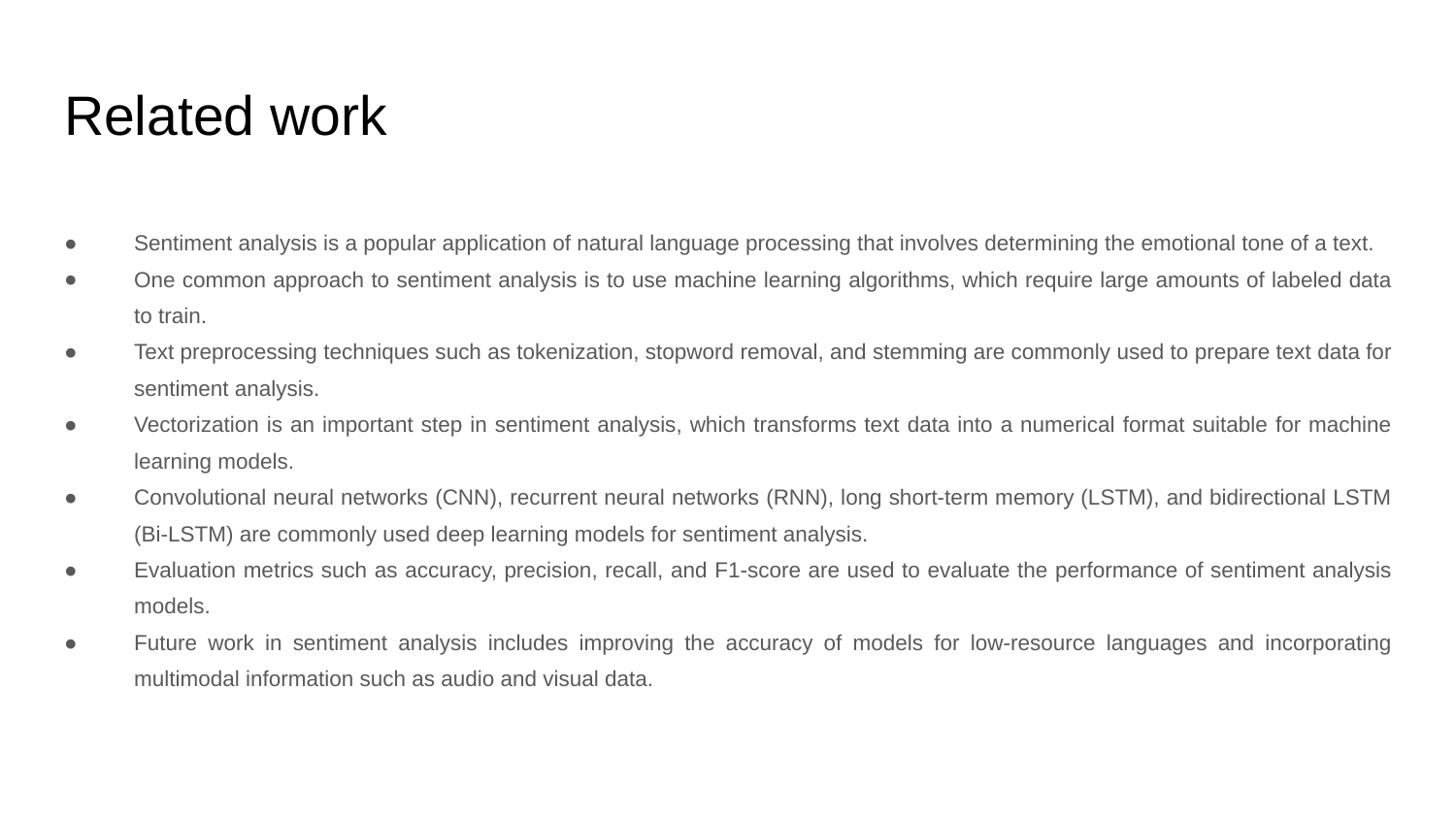

# Related work
Sentiment analysis is a popular application of natural language processing that involves determining the emotional tone of a text.
One common approach to sentiment analysis is to use machine learning algorithms, which require large amounts of labeled data to train.
Text preprocessing techniques such as tokenization, stopword removal, and stemming are commonly used to prepare text data for sentiment analysis.
Vectorization is an important step in sentiment analysis, which transforms text data into a numerical format suitable for machine learning models.
Convolutional neural networks (CNN), recurrent neural networks (RNN), long short-term memory (LSTM), and bidirectional LSTM (Bi-LSTM) are commonly used deep learning models for sentiment analysis.
Evaluation metrics such as accuracy, precision, recall, and F1-score are used to evaluate the performance of sentiment analysis models.
Future work in sentiment analysis includes improving the accuracy of models for low-resource languages and incorporating multimodal information such as audio and visual data.